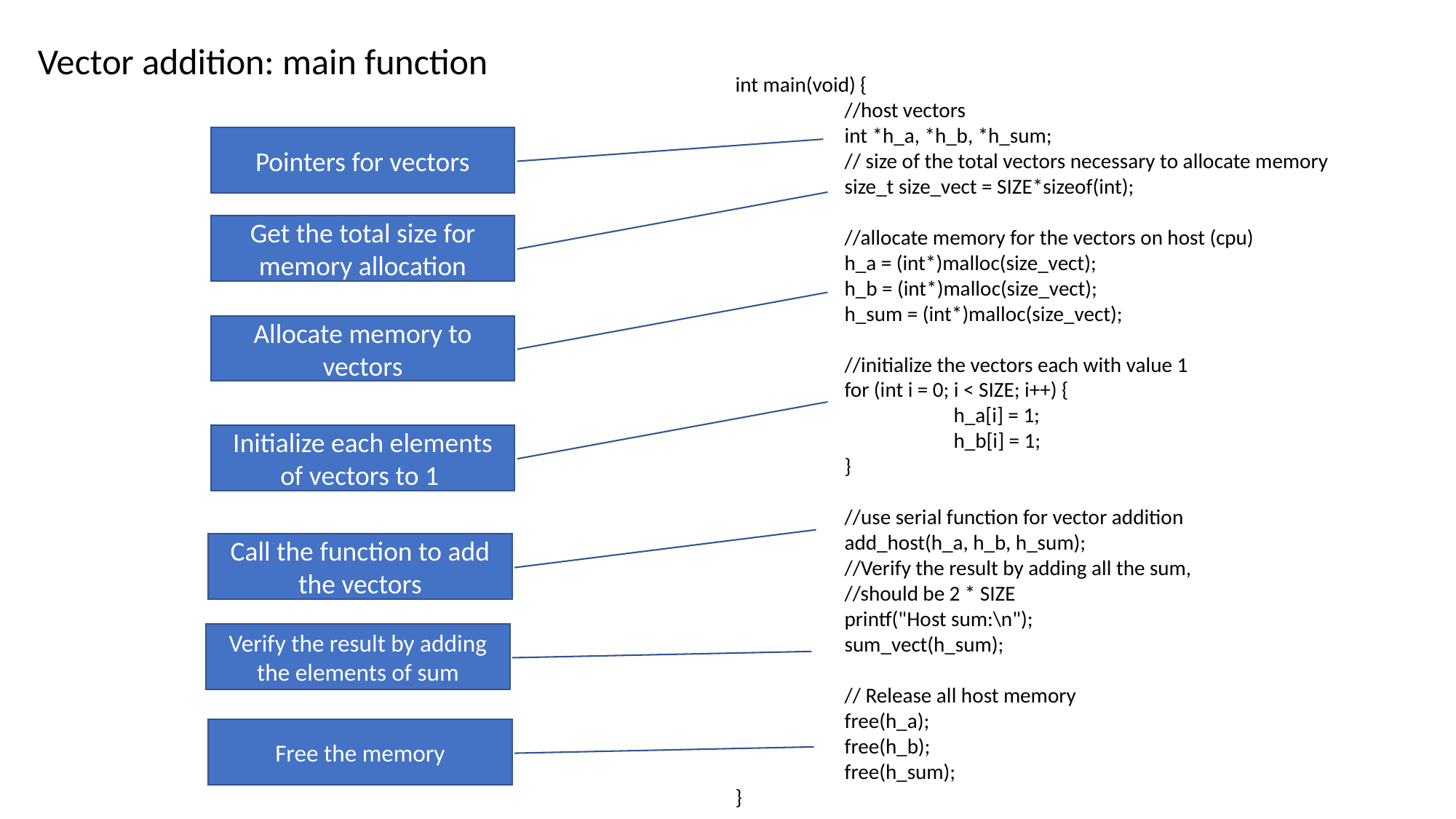

# Vector addition: main function
int main(void) {
	//host vectors
	int *h_a, *h_b, *h_sum;
	// size of the total vectors necessary to allocate memory
	size_t size_vect = SIZE*sizeof(int);

	//allocate memory for the vectors on host (cpu)
	h_a = (int*)malloc(size_vect);
	h_b = (int*)malloc(size_vect);
	h_sum = (int*)malloc(size_vect);

	//initialize the vectors each with value 1
	for (int i = 0; i < SIZE; i++) {
		h_a[i] = 1;
		h_b[i] = 1;
	}

	//use serial function for vector addition
	add_host(h_a, h_b, h_sum);
	//Verify the result by adding all the sum,
	//should be 2 * SIZE
	printf("Host sum:\n");
	sum_vect(h_sum);

	// Release all host memory
	free(h_a);
	free(h_b);
	free(h_sum);
}
Pointers for vectors
Get the total size for memory allocation
Allocate memory to vectors
Initialize each elements of vectors to 1
Call the function to add the vectors
Verify the result by adding the elements of sum
Free the memory